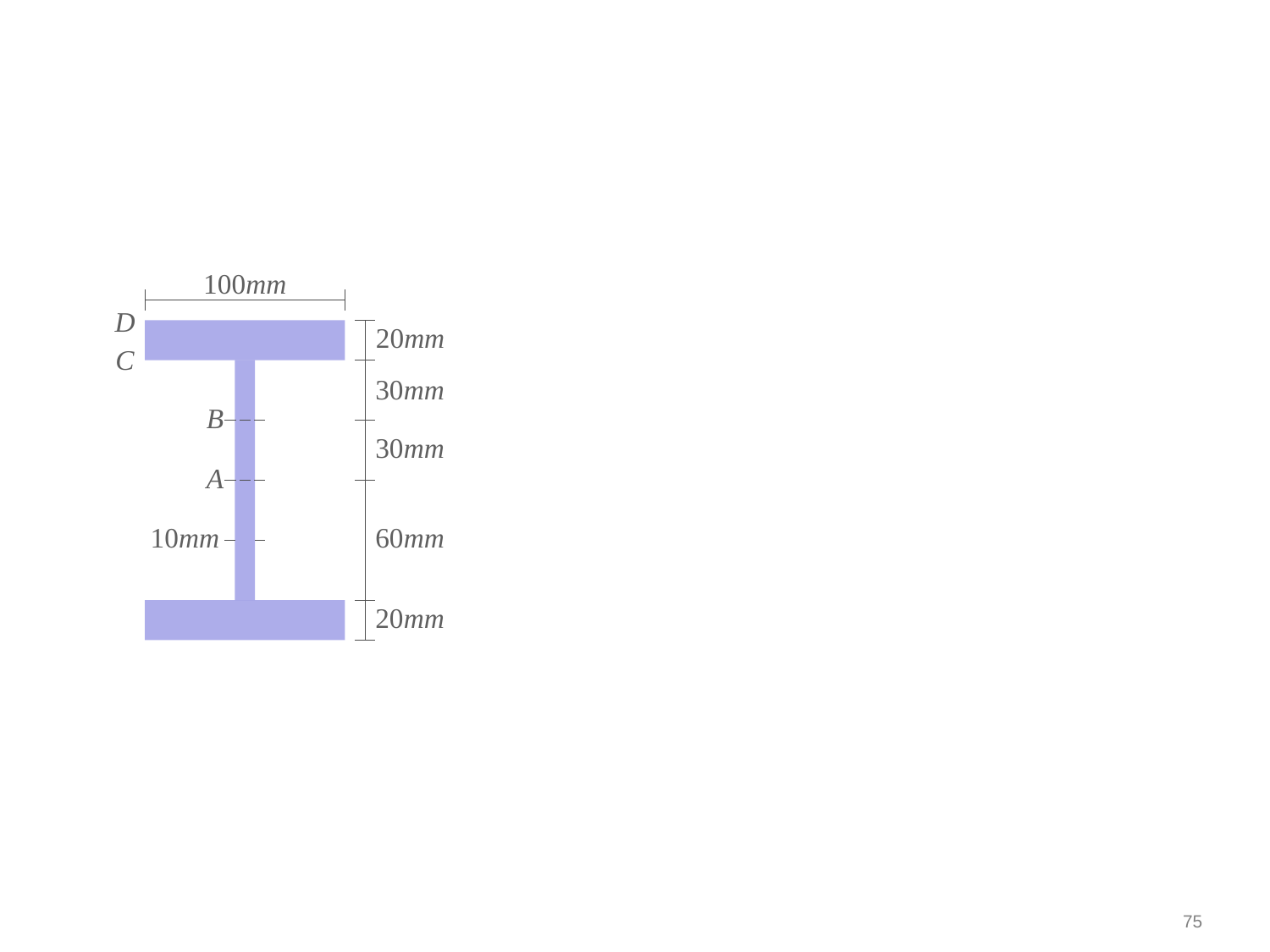

100mm
D

20mm
C
30mm
B
30mm
A
10mm
60mm
20mm